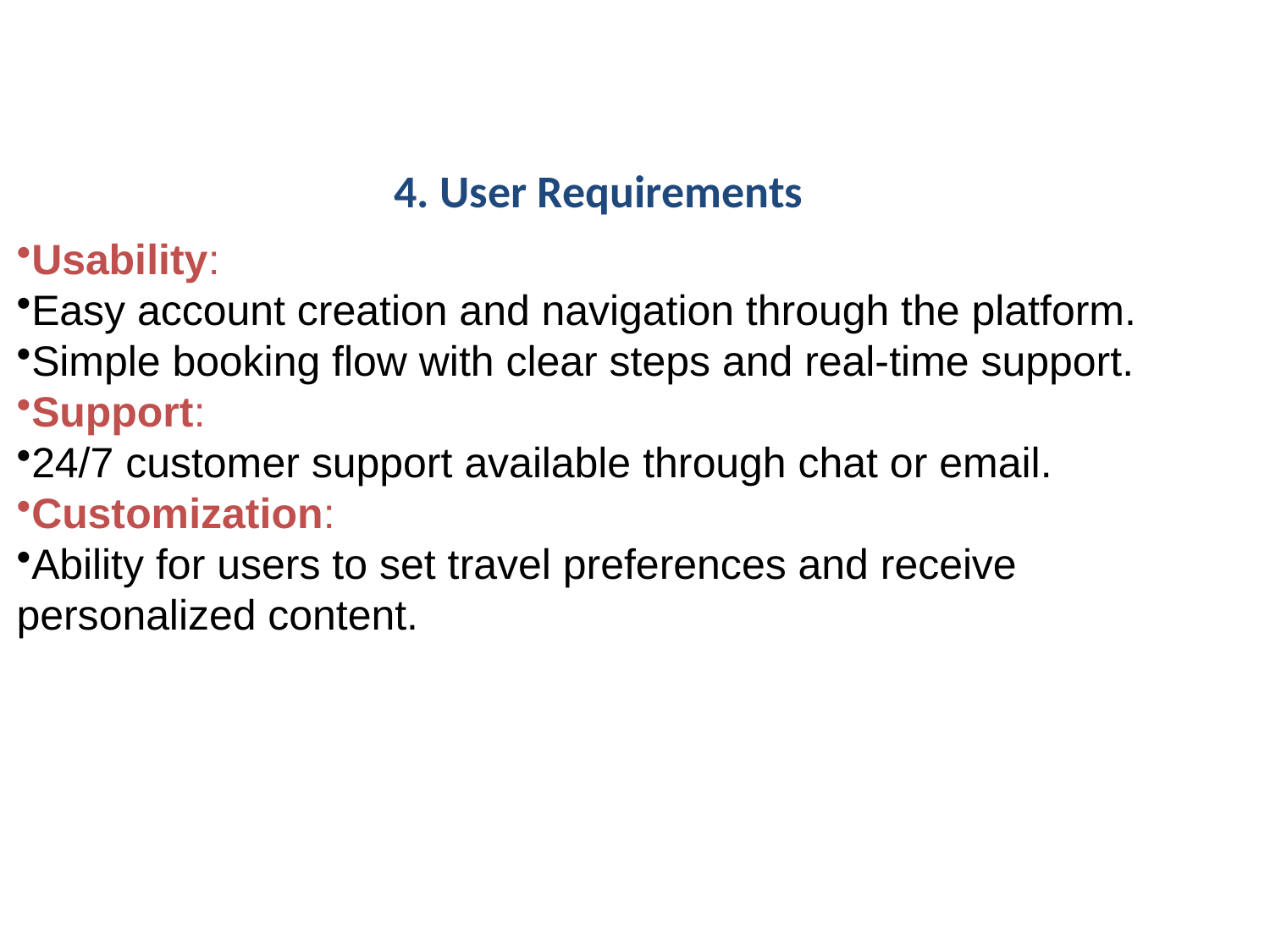

# 4. User Requirements
Usability:
Easy account creation and navigation through the platform.
Simple booking flow with clear steps and real-time support.
Support:
24/7 customer support available through chat or email.
Customization:
Ability for users to set travel preferences and receive personalized content.